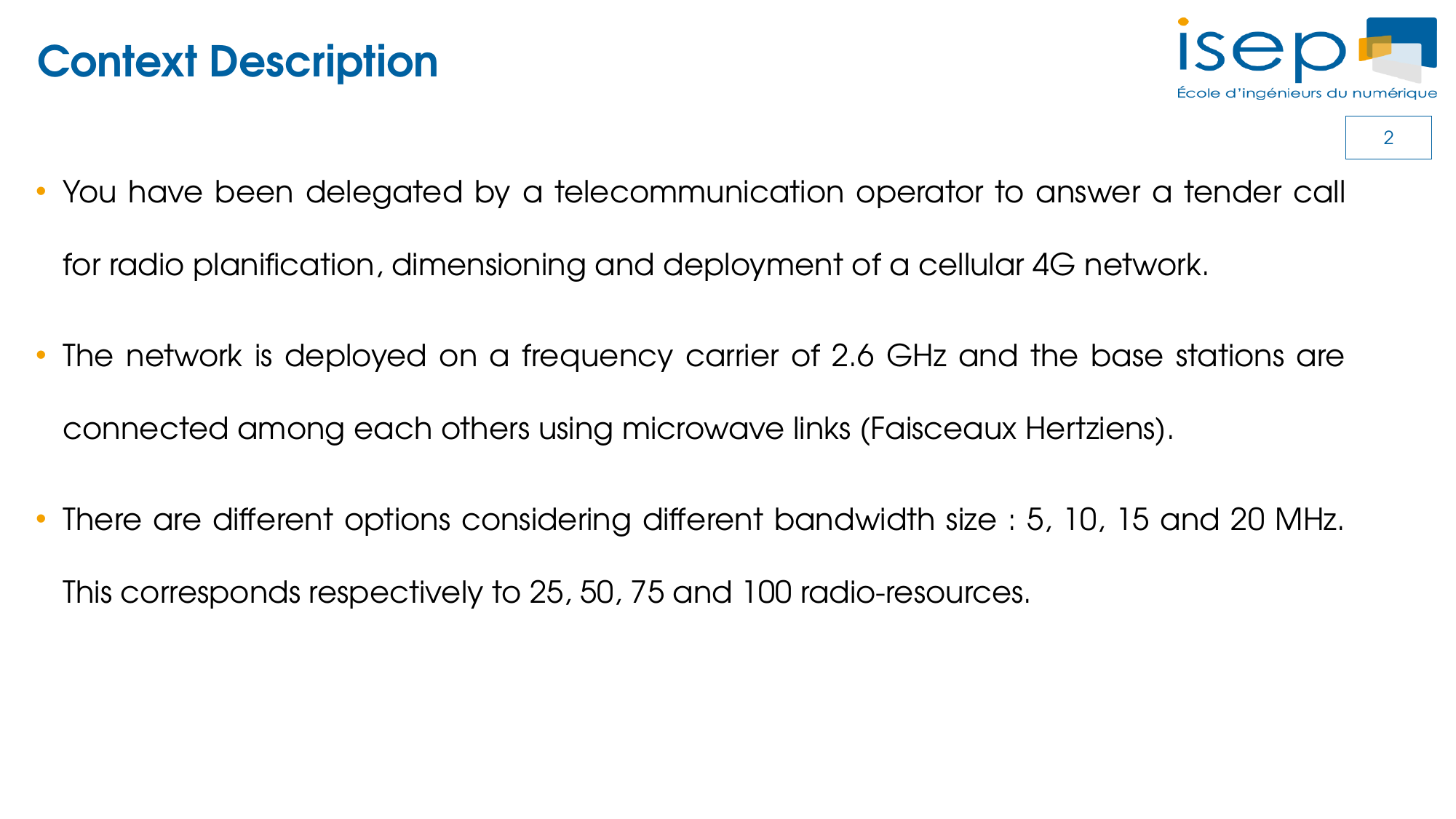

# Context Description
2
You have been delegated by a telecommunication operator to answer a tender call for radio planification, dimensioning and deployment of a cellular 4G network.
The network is deployed on a frequency carrier of 2.6 GHz and the base stations are connected among each others using microwave links (Faisceaux Hertziens).
There are different options considering different bandwidth size : 5, 10, 15 and 20 MHz. This corresponds respectively to 25, 50, 75 and 100 radio-resources.